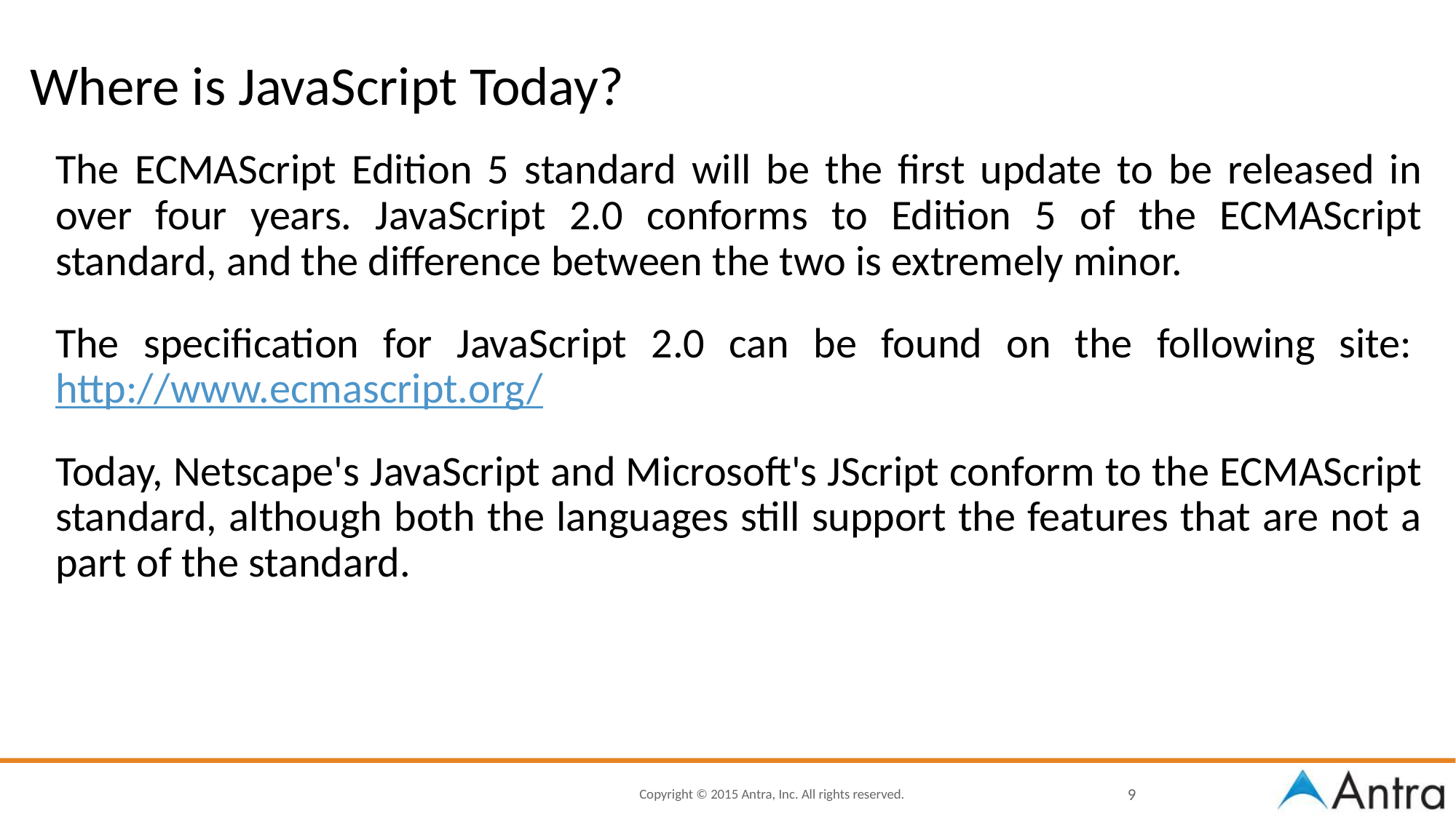

# Where is JavaScript Today?
The ECMAScript Edition 5 standard will be the first update to be released in over four years. JavaScript 2.0 conforms to Edition 5 of the ECMAScript standard, and the difference between the two is extremely minor.
The specification for JavaScript 2.0 can be found on the following site: http://www.ecmascript.org/
Today, Netscape's JavaScript and Microsoft's JScript conform to the ECMAScript standard, although both the languages still support the features that are not a part of the standard.

9